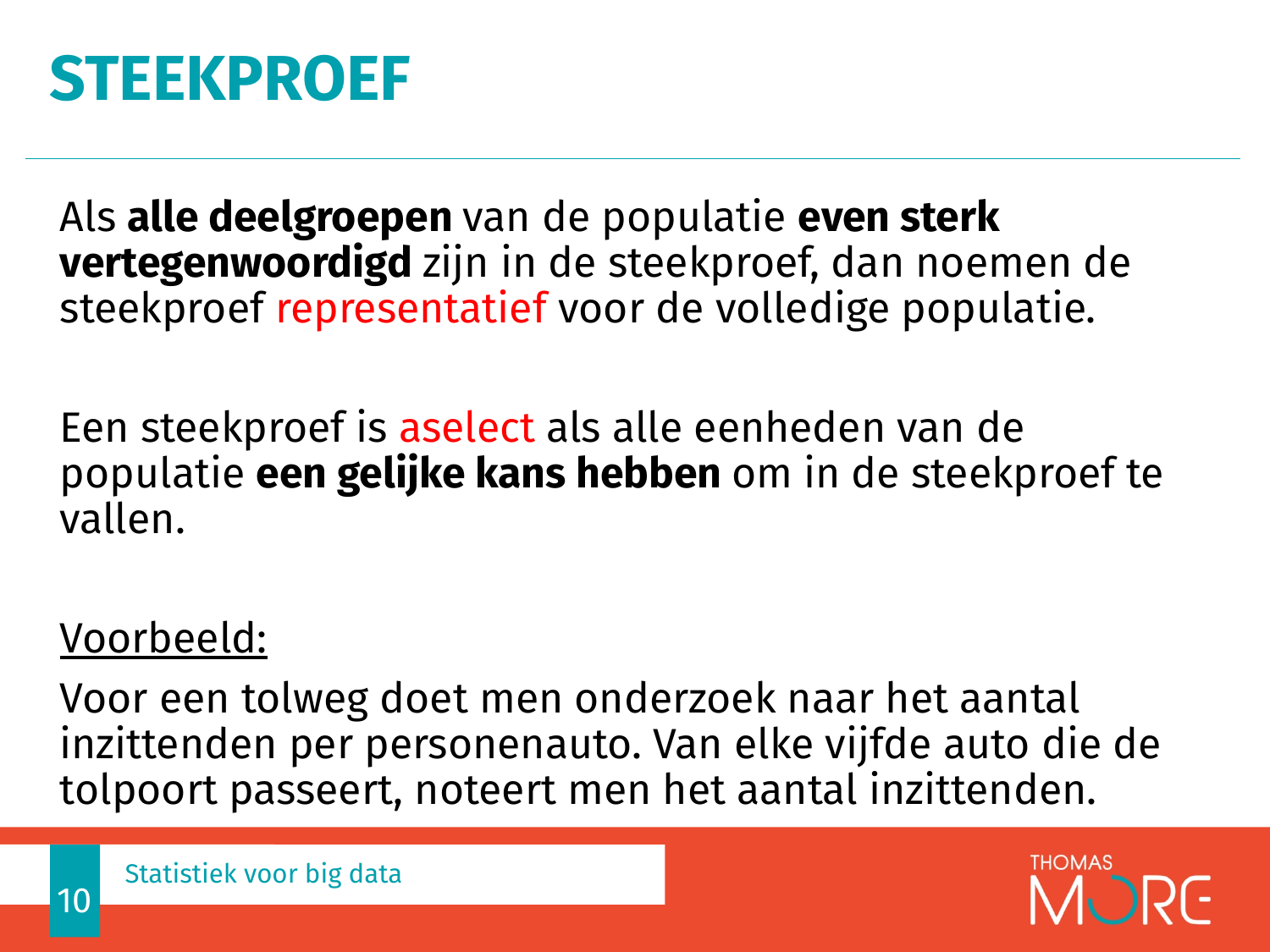

# steekproef
Als alle deelgroepen van de populatie even sterk vertegenwoordigd zijn in de steekproef, dan noemen de steekproef representatief voor de volledige populatie.

Een steekproef is aselect als alle eenheden van de populatie een gelijke kans hebben om in de steekproef te vallen.

Voorbeeld:
Voor een tolweg doet men onderzoek naar het aantal inzittenden per personenauto. Van elke vijfde auto die de tolpoort passeert, noteert men het aantal inzittenden.
10
Statistiek voor big data